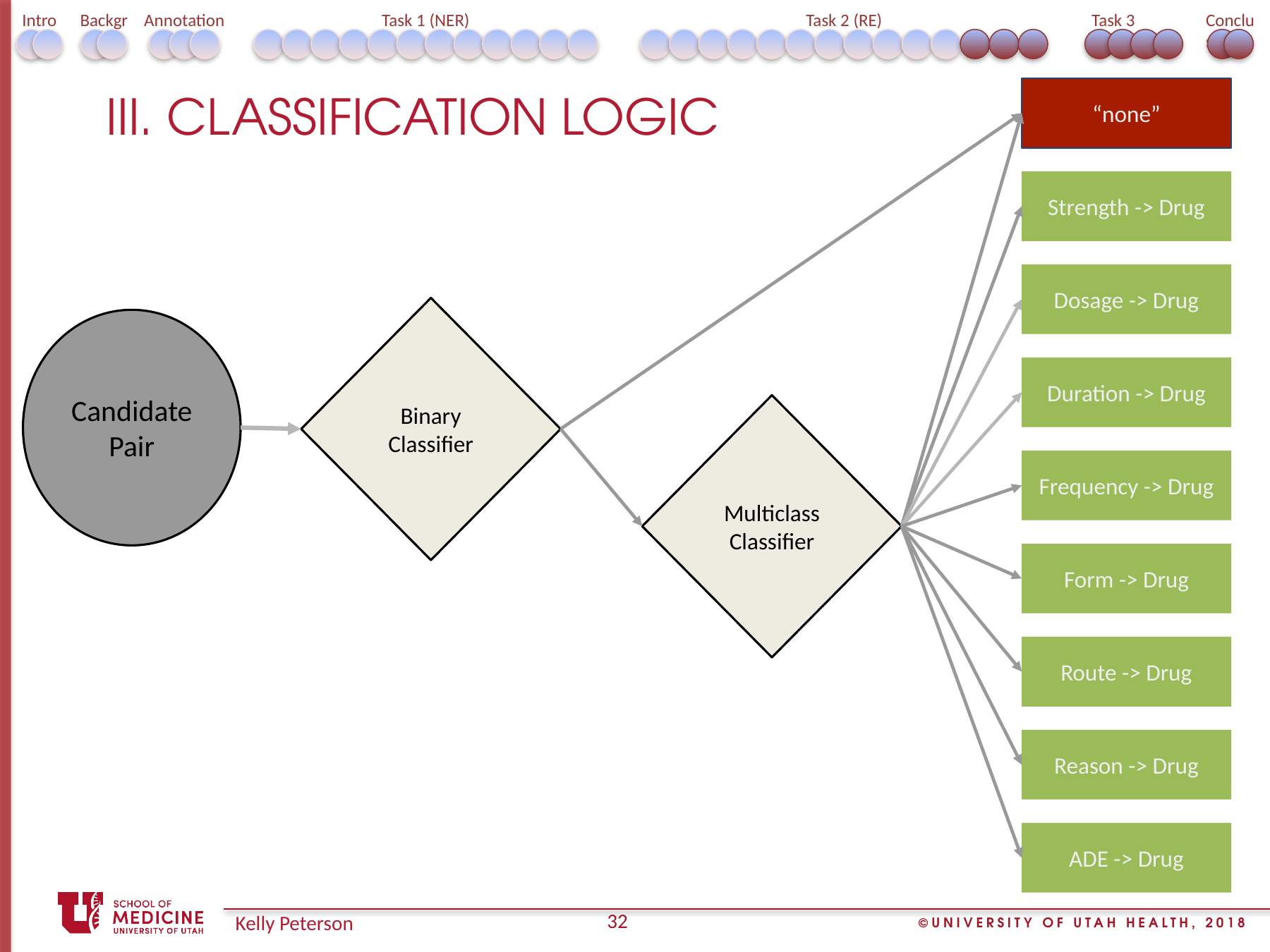

Intro
Background
Annotation
Task 1 (NER)
Task 2 (RE)
Task 3 (integrated)
Conclusion

“none”
# III. Classification Logic
Strength -> Drug

Dosage -> Drug
Binary Classifier
Candidate Pair
Duration -> Drug
Multiclass
Classifier
Frequency -> Drug
Form -> Drug
Route -> Drug
Reason -> Drug
ADE -> Drug